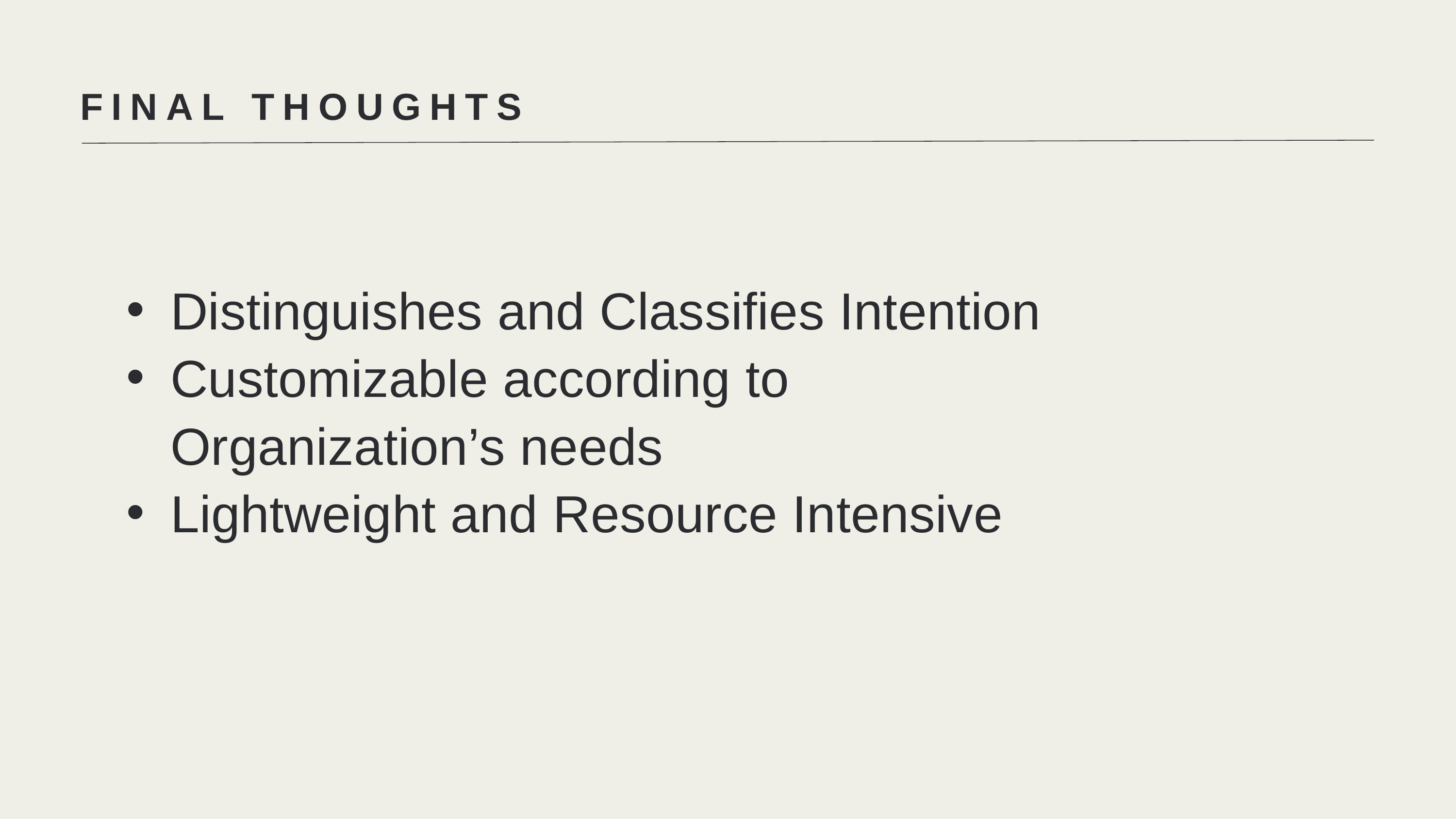

FINAL THOUGHTS

Distinguishes and Classifies Intention
Customizable according to Organization’s needs
Lightweight and Resource Intensive